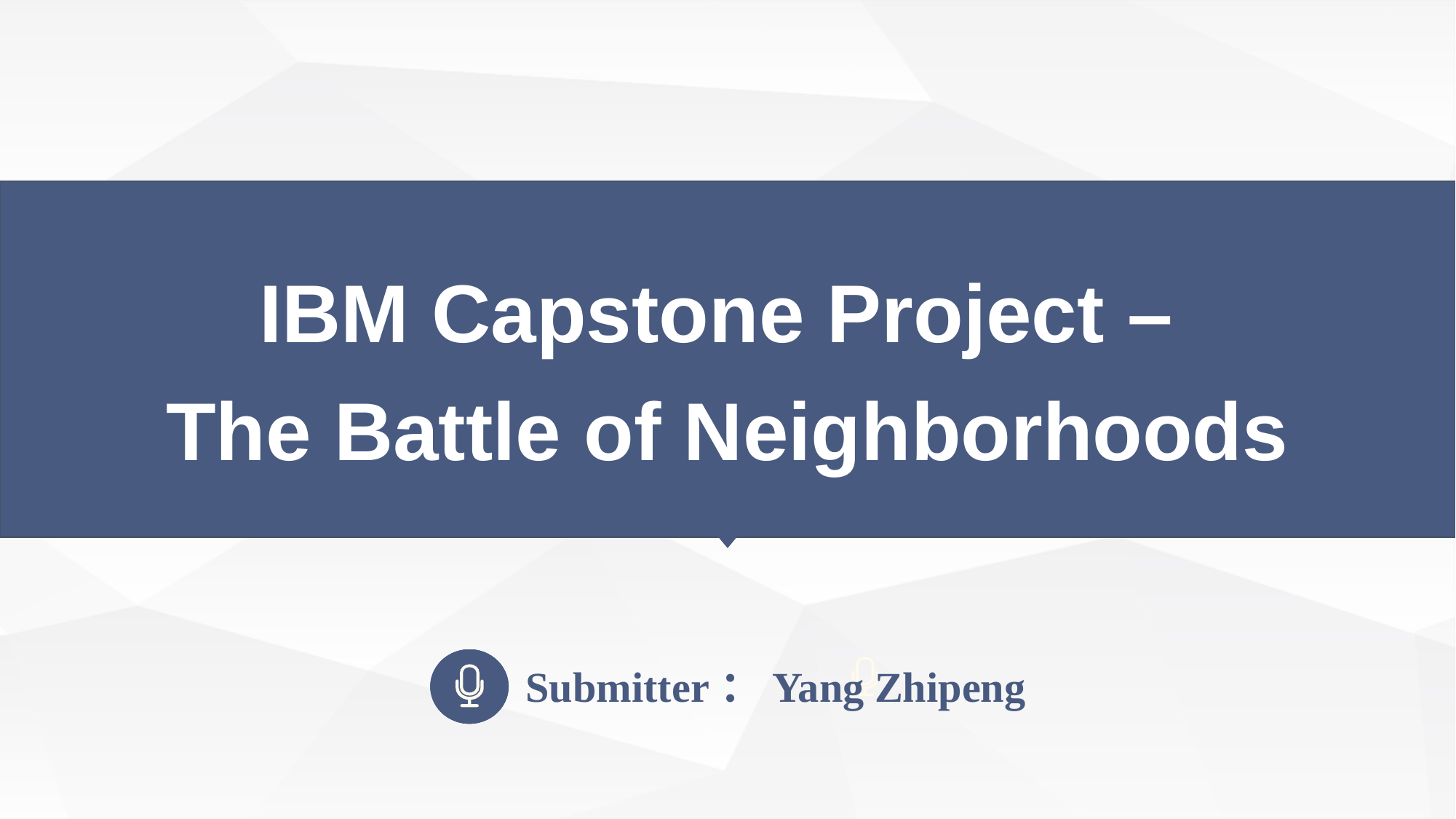

IBM Capstone Project –
The Battle of Neighborhoods

Submitter：Yang Zhipeng